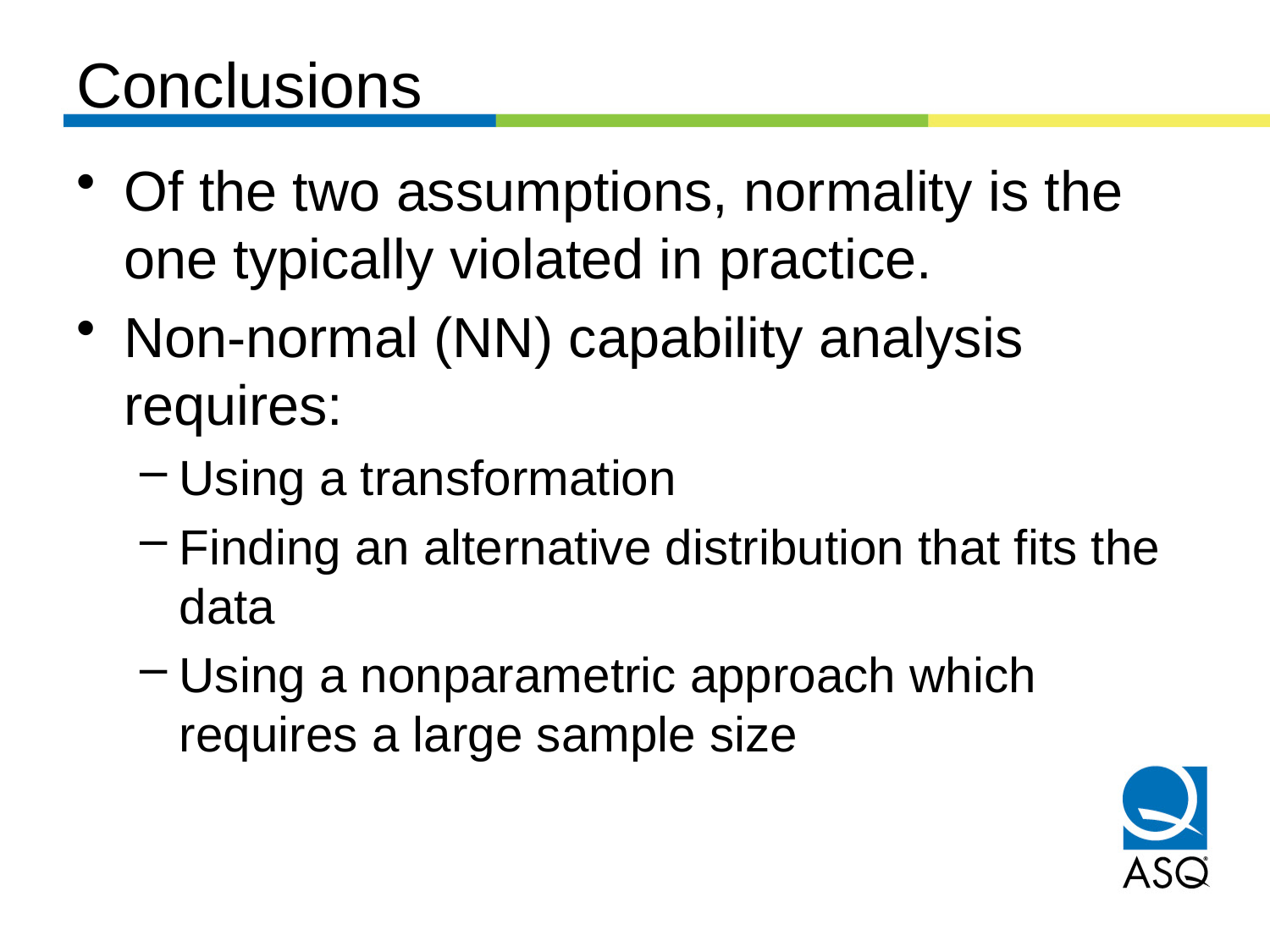

# Conclusions
Of the two assumptions, normality is the one typically violated in practice.
Non-normal (NN) capability analysis requires:
Using a transformation
Finding an alternative distribution that fits the data
Using a nonparametric approach which requires a large sample size